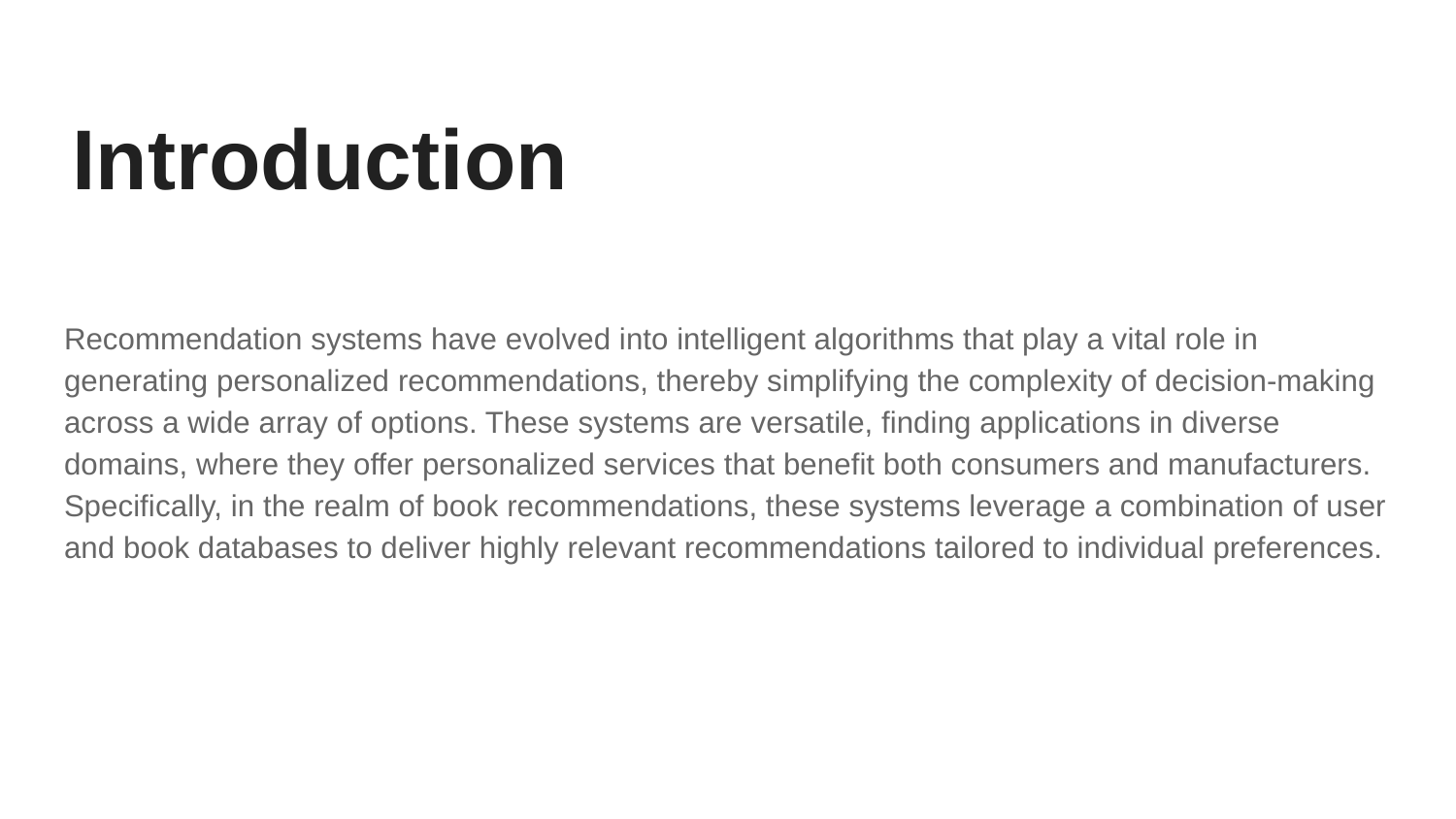

# Introduction
Recommendation systems have evolved into intelligent algorithms that play a vital role in generating personalized recommendations, thereby simplifying the complexity of decision-making across a wide array of options. These systems are versatile, finding applications in diverse domains, where they offer personalized services that benefit both consumers and manufacturers. Specifically, in the realm of book recommendations, these systems leverage a combination of user and book databases to deliver highly relevant recommendations tailored to individual preferences.